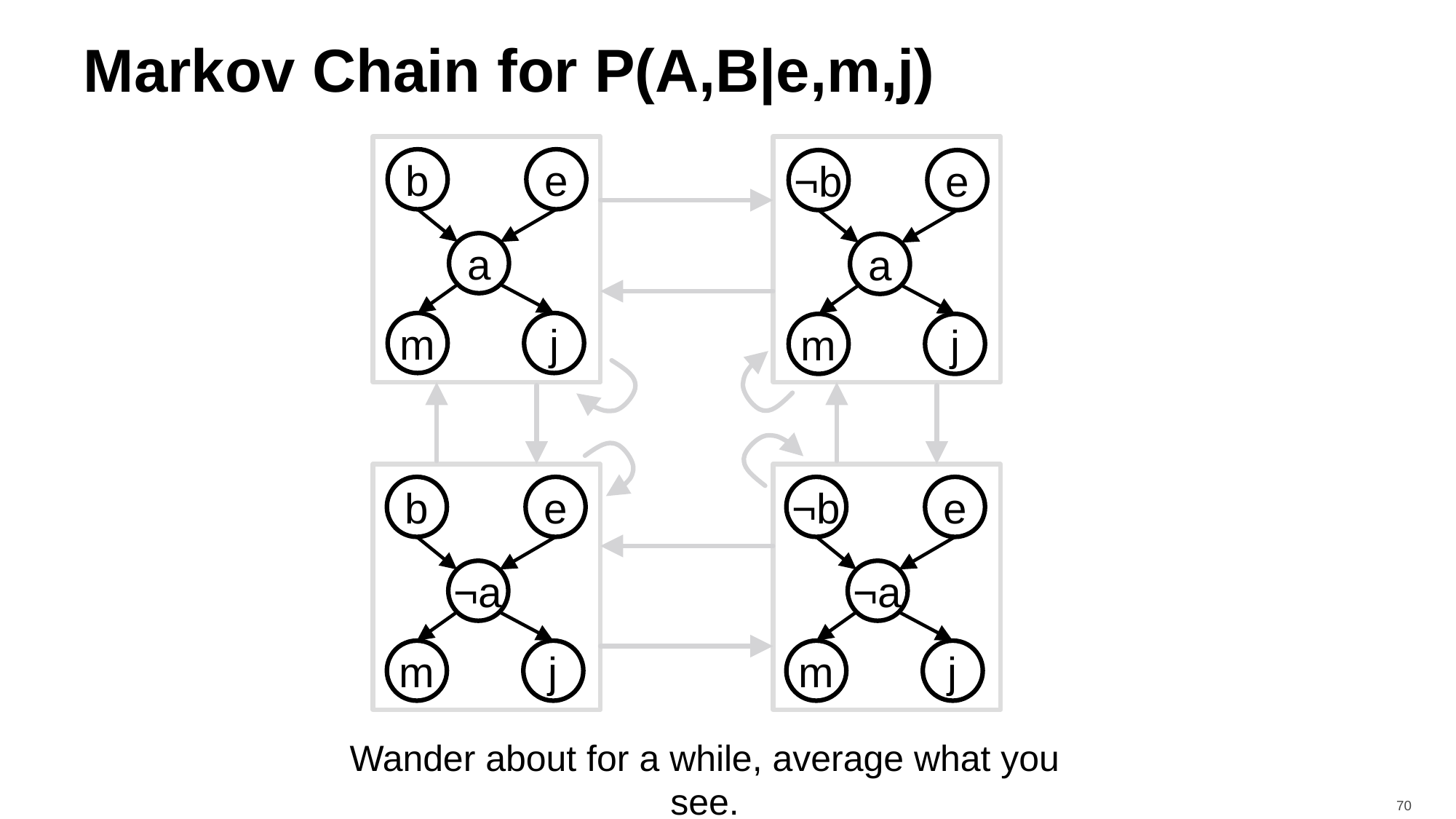

# Markov Chain for P(A,B|e,m,j)

b
e
¬b
e
a
a
m
j
m
j

b
e
¬b
e
¬a
¬a
m
j
m
j
Wander about for a while, average what you see.
70